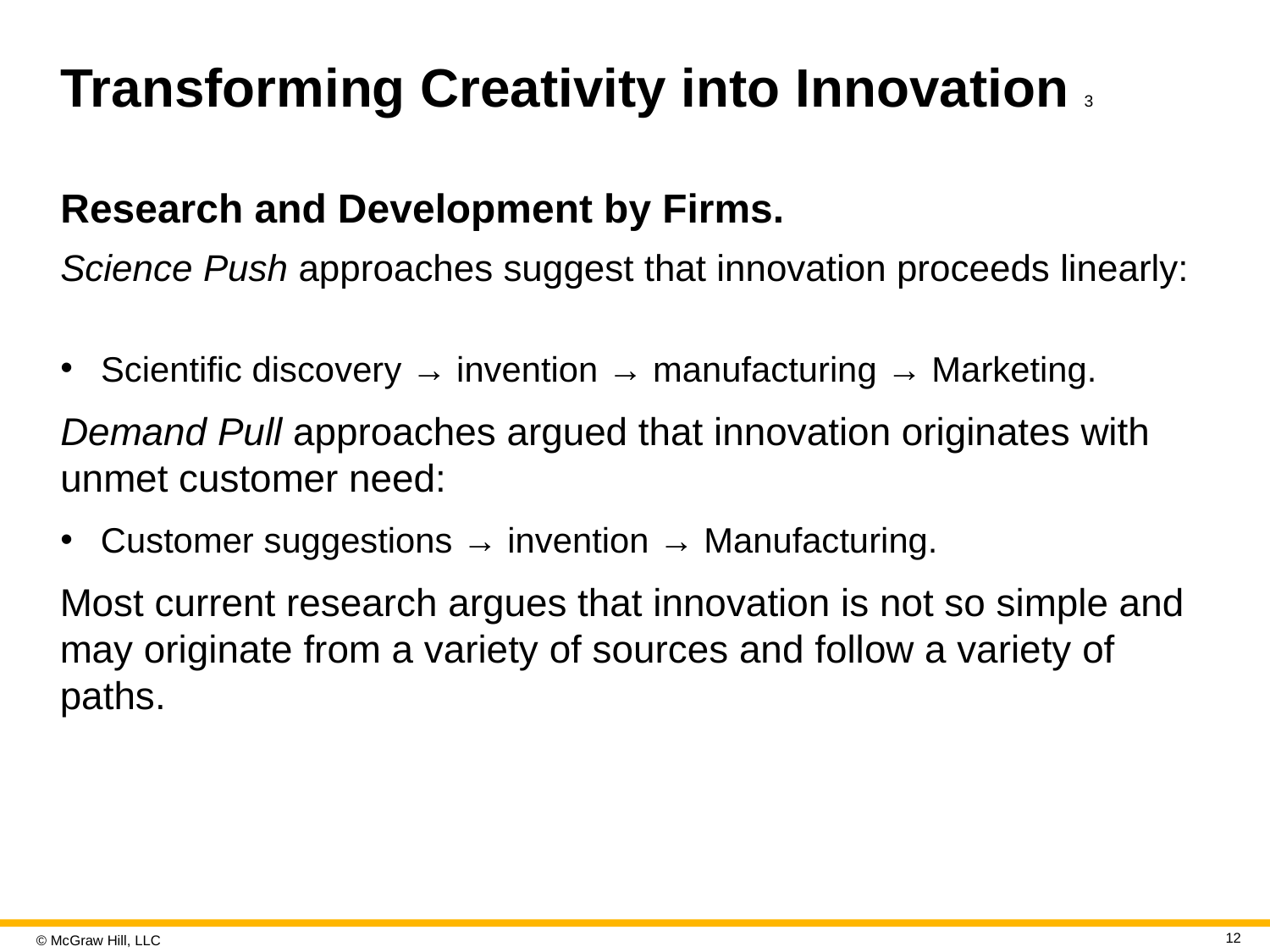

# Transforming Creativity into Innovation 3
Research and Development by Firms.
Science Push approaches suggest that innovation proceeds linearly:
Scientific discovery → invention → manufacturing → Marketing.
Demand Pull approaches argued that innovation originates with unmet customer need:
Customer suggestions → invention → Manufacturing.
Most current research argues that innovation is not so simple and may originate from a variety of sources and follow a variety of paths.
12